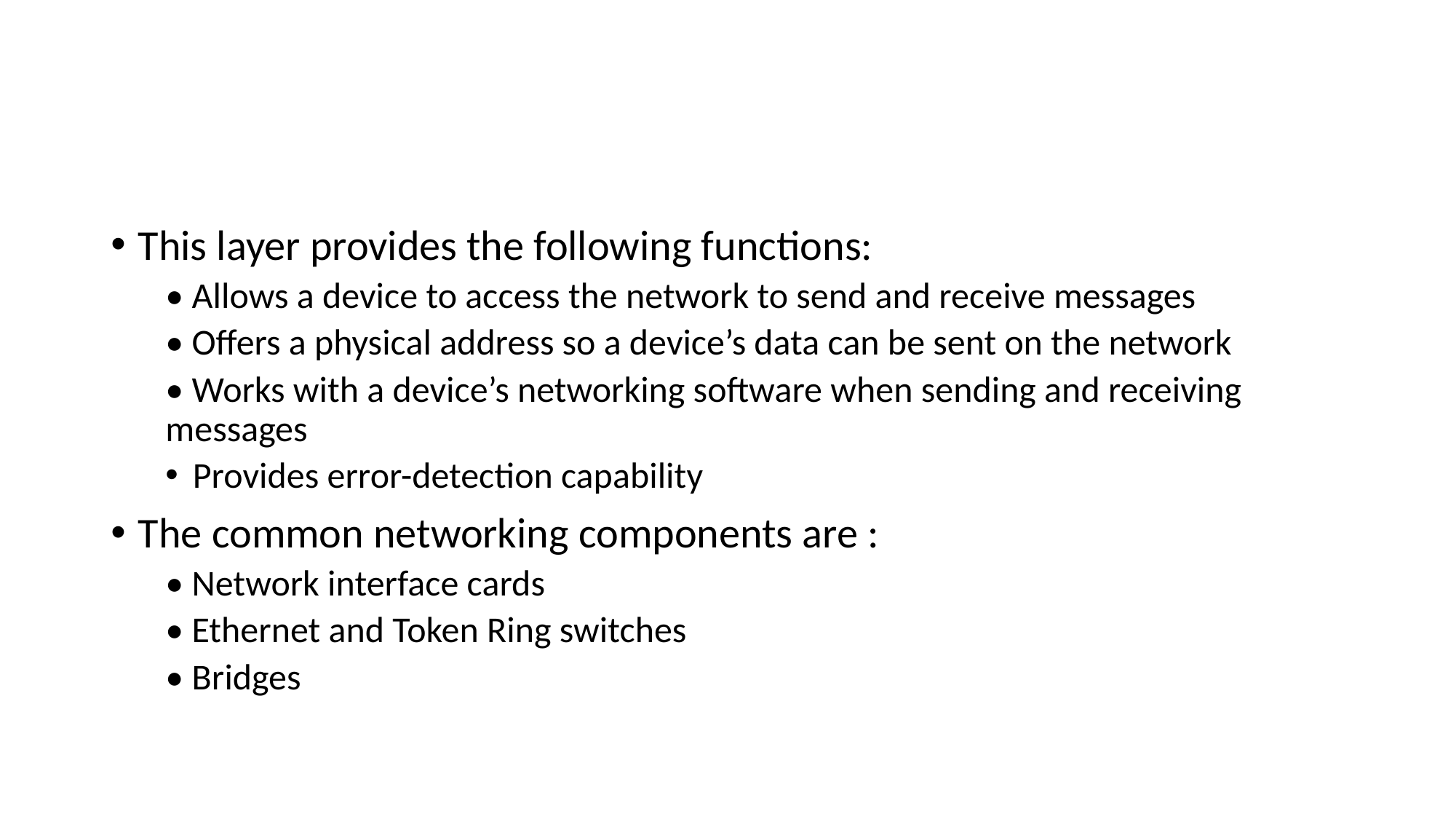

This layer provides the following functions:
• Allows a device to access the network to send and receive messages
• Offers a physical address so a device’s data can be sent on the network
• Works with a device’s networking software when sending and receiving messages
Provides error-detection capability
The common networking components are :
• Network interface cards
• Ethernet and Token Ring switches
• Bridges